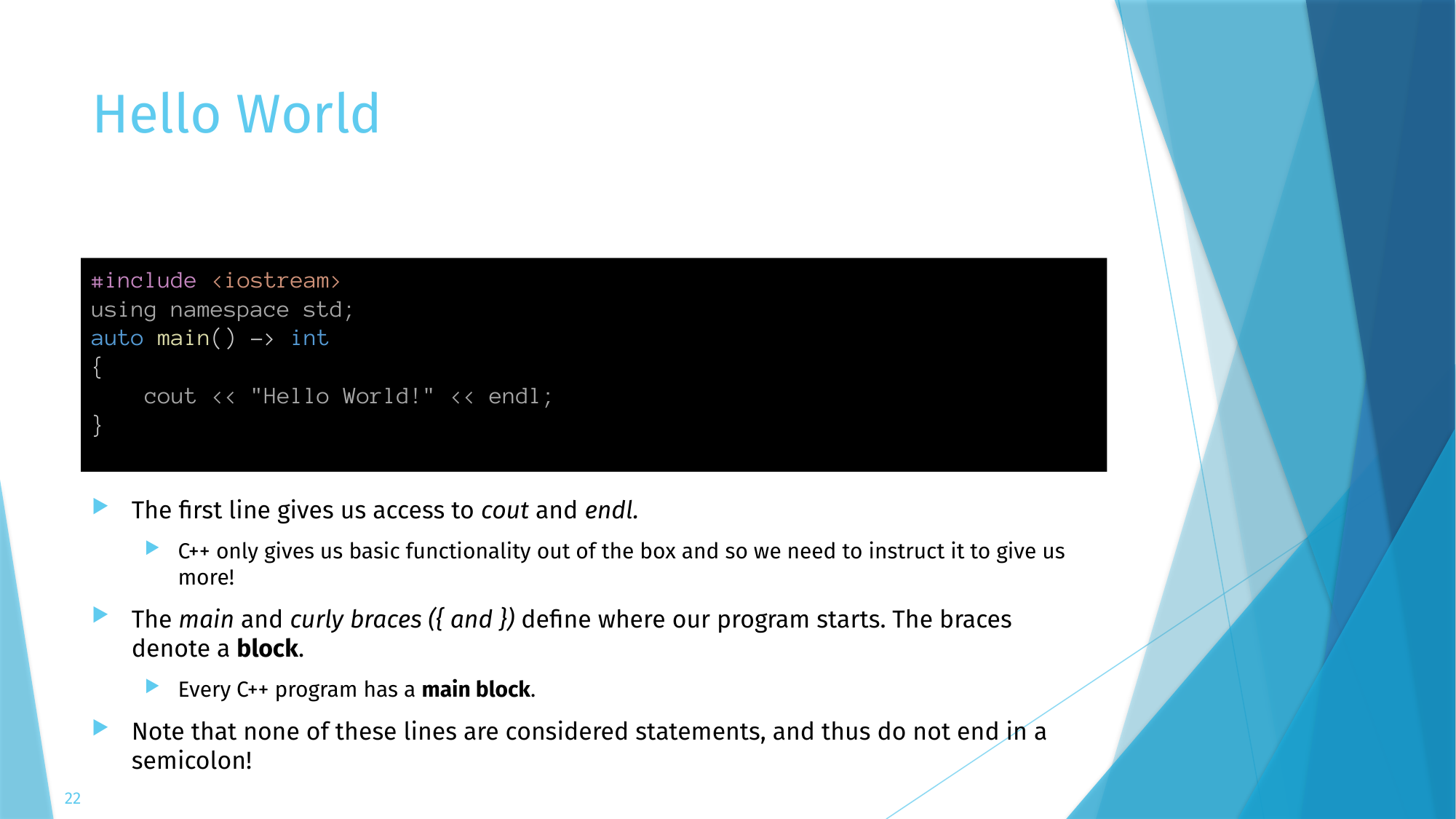

# Hello World
#include <iostream>
using namespace std;
auto main() -> int
{
    cout << "Hello World!" << endl;
}
The first line gives us access to cout and endl.
C++ only gives us basic functionality out of the box and so we need to instruct it to give us more!
The main and curly braces ({ and }) define where our program starts. The braces denote a block.
Every C++ program has a main block.
Note that none of these lines are considered statements, and thus do not end in a semicolon!
22